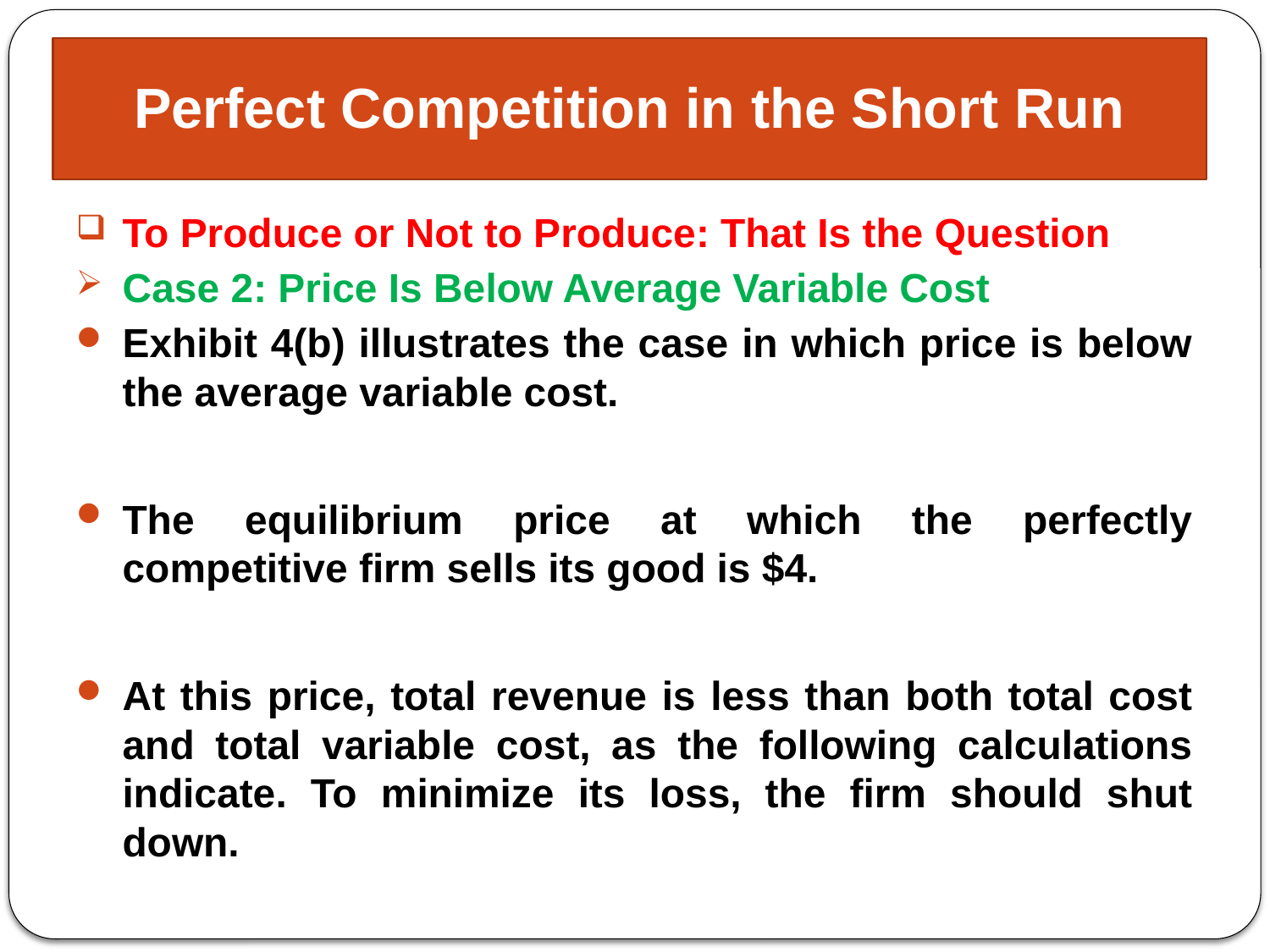

# Perfect Competition in the Short Run
To Produce or Not to Produce: That Is the Question
Case 2: Price Is Below Average Variable Cost
Exhibit 4(b) illustrates the case in which price is below the average variable cost.

The equilibrium price at which the perfectly competitive firm sells its good is $4.

At this price, total revenue is less than both total cost and total variable cost, as the following calculations indicate. To minimize its loss, the firm should shut down.